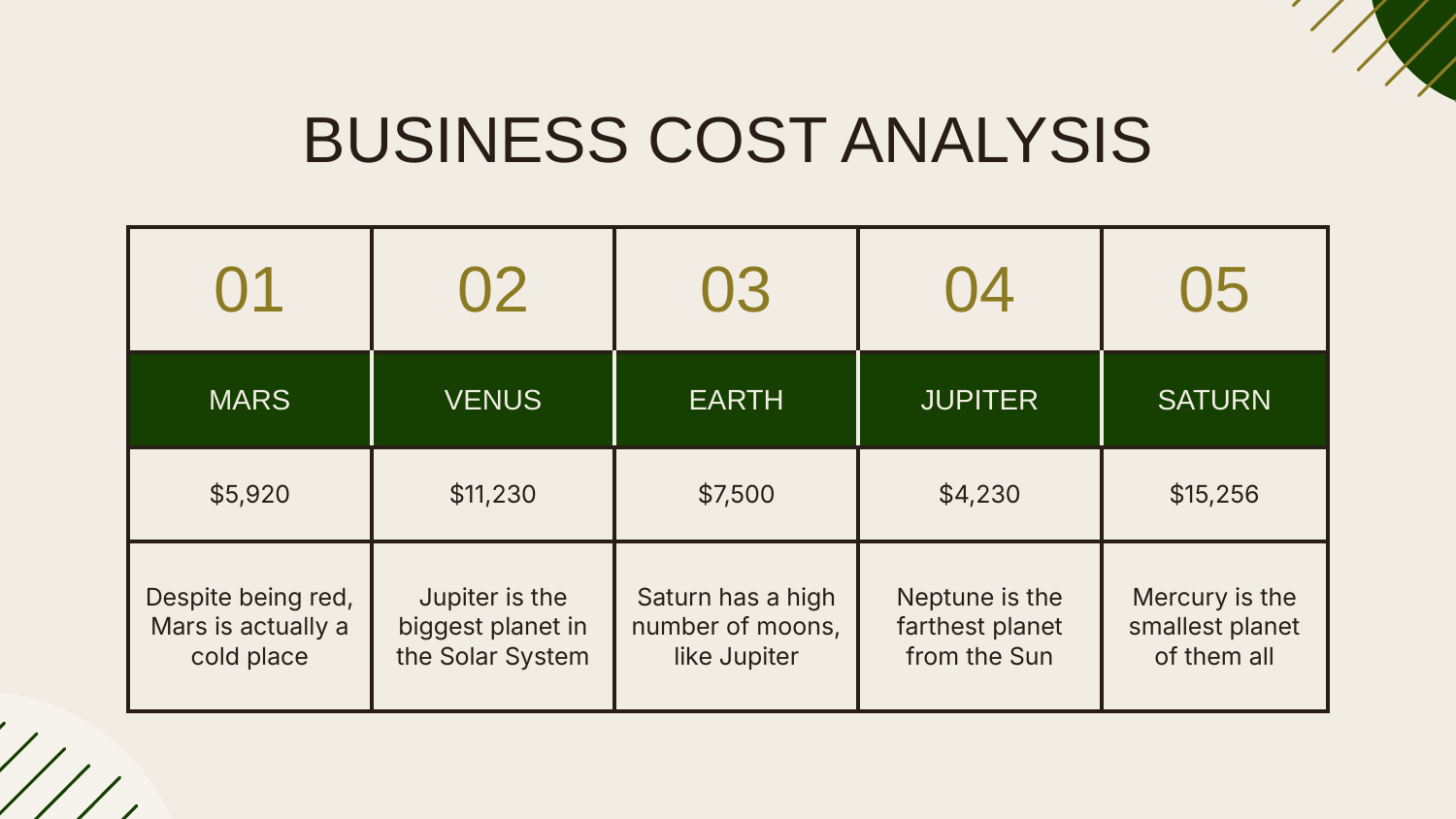

# BUSINESS COST ANALYSIS
| 01 | 02 | 03 | 04 | 05 |
| --- | --- | --- | --- | --- |
| MARS | VENUS | EARTH | JUPITER | SATURN |
| $5,920 | $11,230 | $7,500 | $4,230 | $15,256 |
| Despite being red, Mars is actually a cold place | Jupiter is the biggest planet in the Solar System | Saturn has a high number of moons, like Jupiter | Neptune is the farthest planet from the Sun | Mercury is the smallest planet of them all |